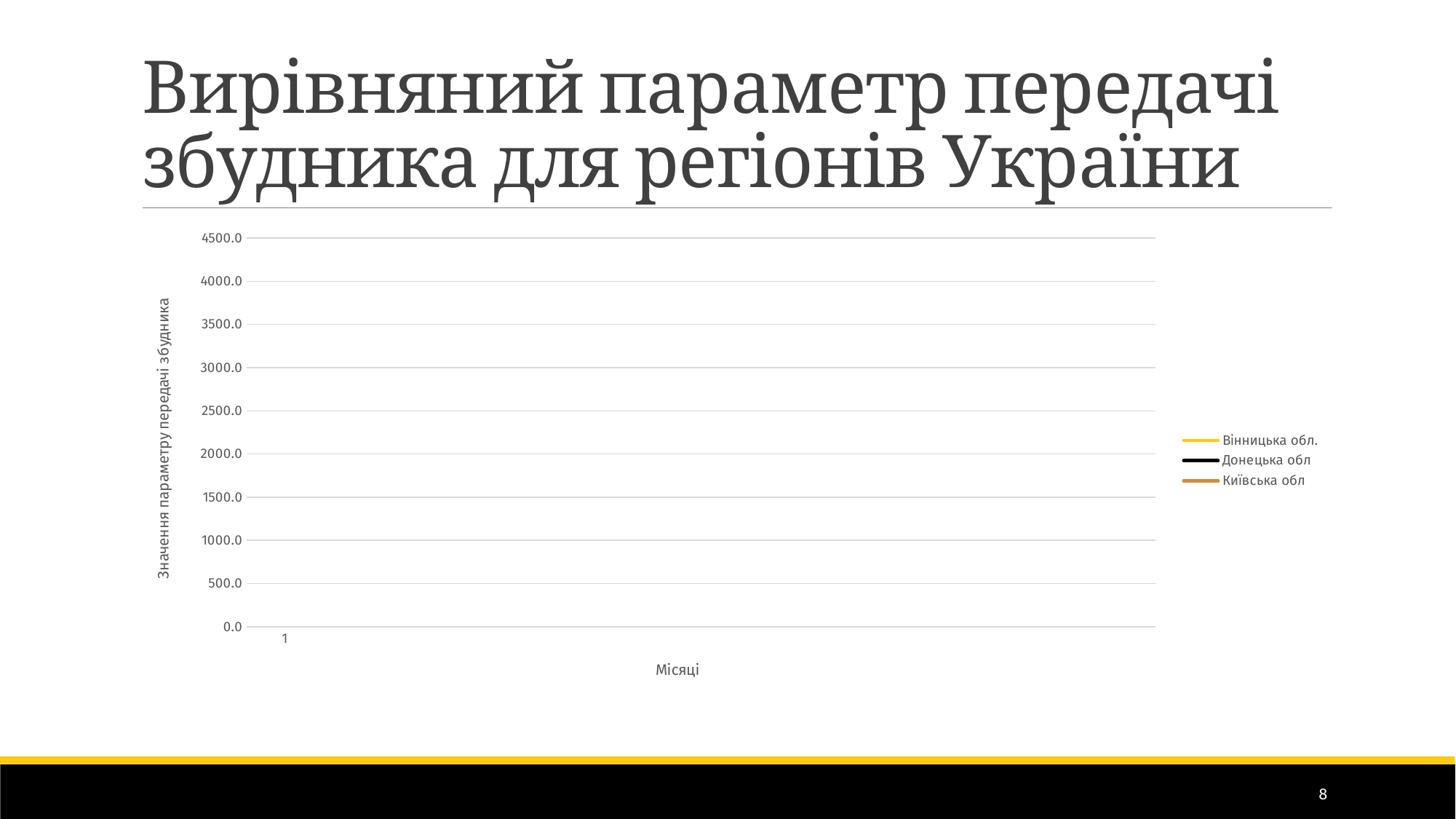

# Вирівняний параметр передачі збудника для регіонів України

### Chart

| Category |  |  |  |
|---|---|---|---|
8